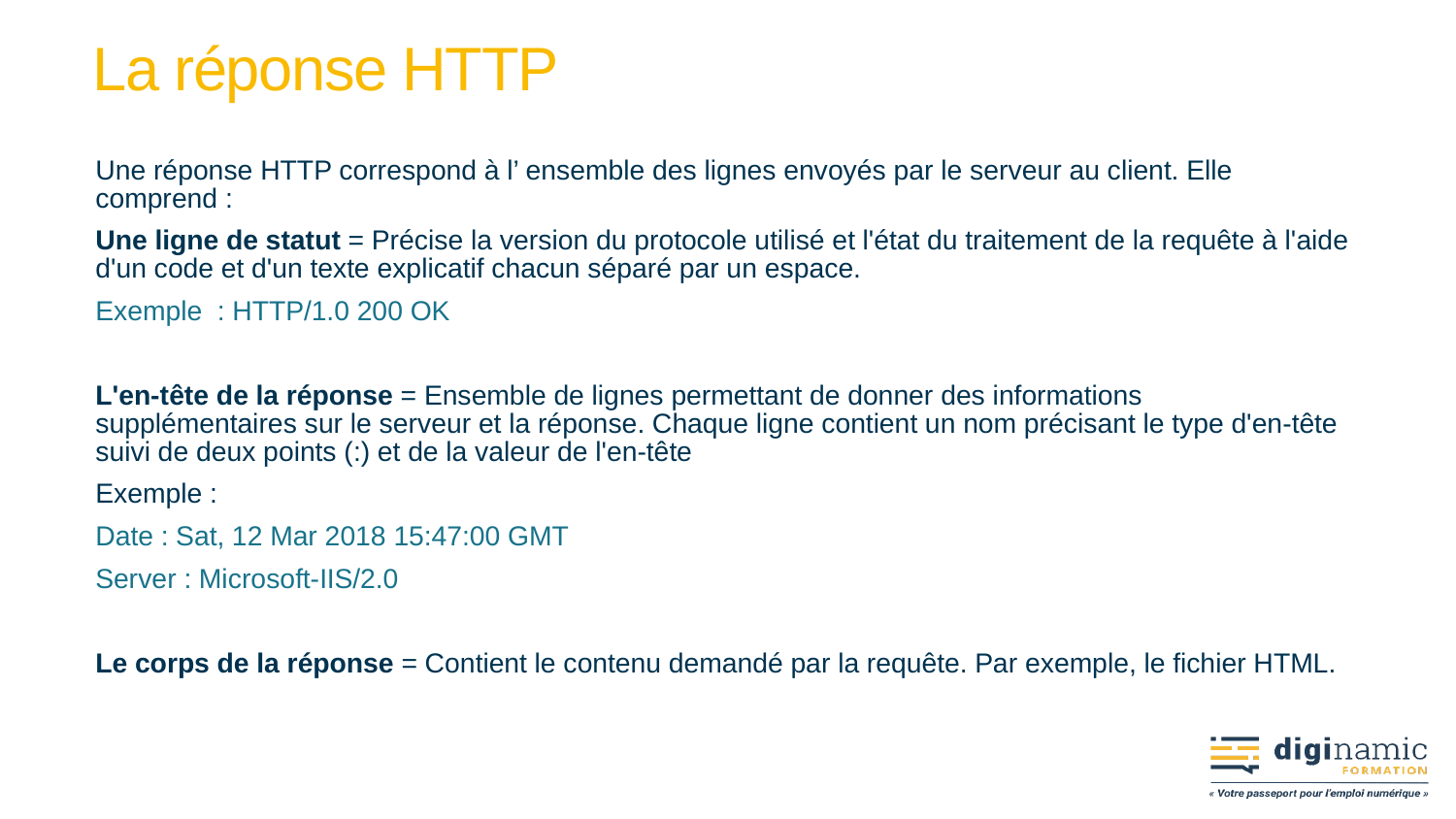

# La réponse HTTP
Une réponse HTTP correspond à l’ ensemble des lignes envoyés par le serveur au client. Elle comprend :
Une ligne de statut = Précise la version du protocole utilisé et l'état du traitement de la requête à l'aide d'un code et d'un texte explicatif chacun séparé par un espace.
Exemple  : HTTP/1.0 200 OK

L'en-tête de la réponse = Ensemble de lignes permettant de donner des informations supplémentaires sur le serveur et la réponse. Chaque ligne contient un nom précisant le type d'en-tête suivi de deux points (:) et de la valeur de l'en-tête
Exemple :
Date : Sat, 12 Mar 2018 15:47:00 GMT
Server : Microsoft-IIS/2.0

Le corps de la réponse = Contient le contenu demandé par la requête. Par exemple, le fichier HTML.